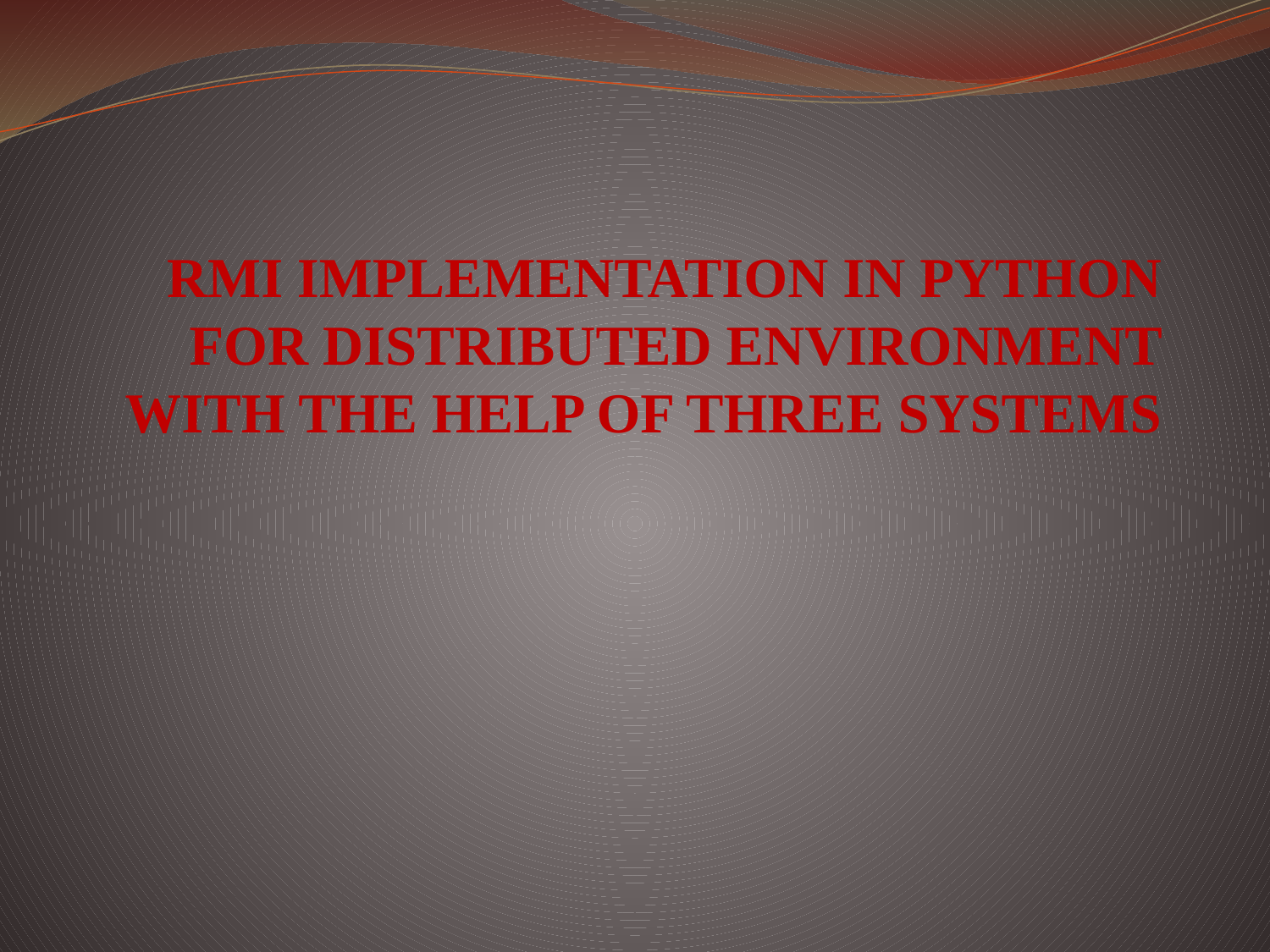

# RMI IMPLEMENTATION IN PYTHON FOR DISTRIBUTED ENVIRONMENT WITH THE HELP OF THREE SYSTEMS